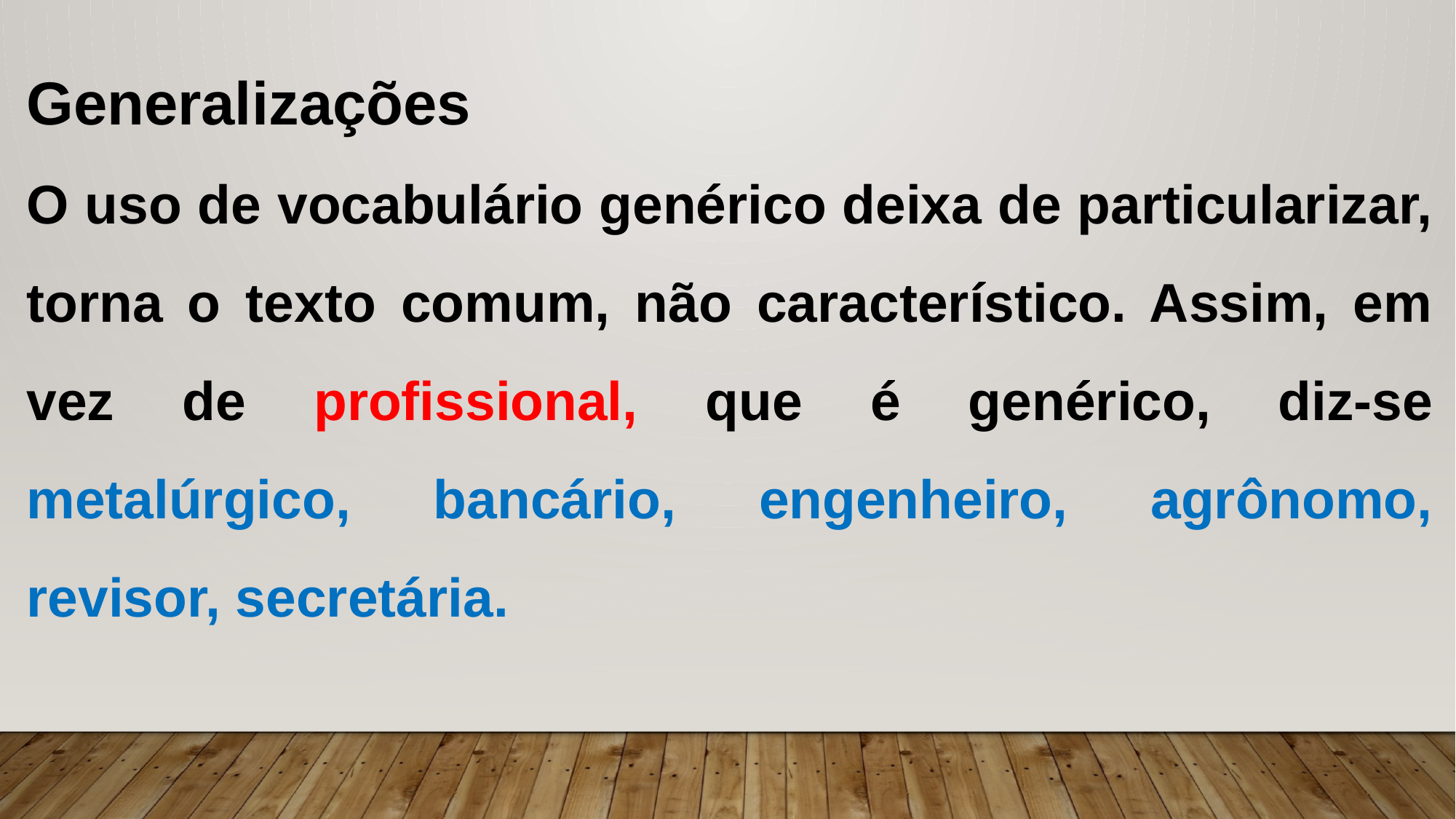

Generalizações
O uso de vocabulário genérico deixa de particularizar, torna o texto comum, não característico. Assim, em vez de profissional, que é genérico, diz-se metalúrgico, bancário, engenheiro, agrônomo, revisor, secretária.